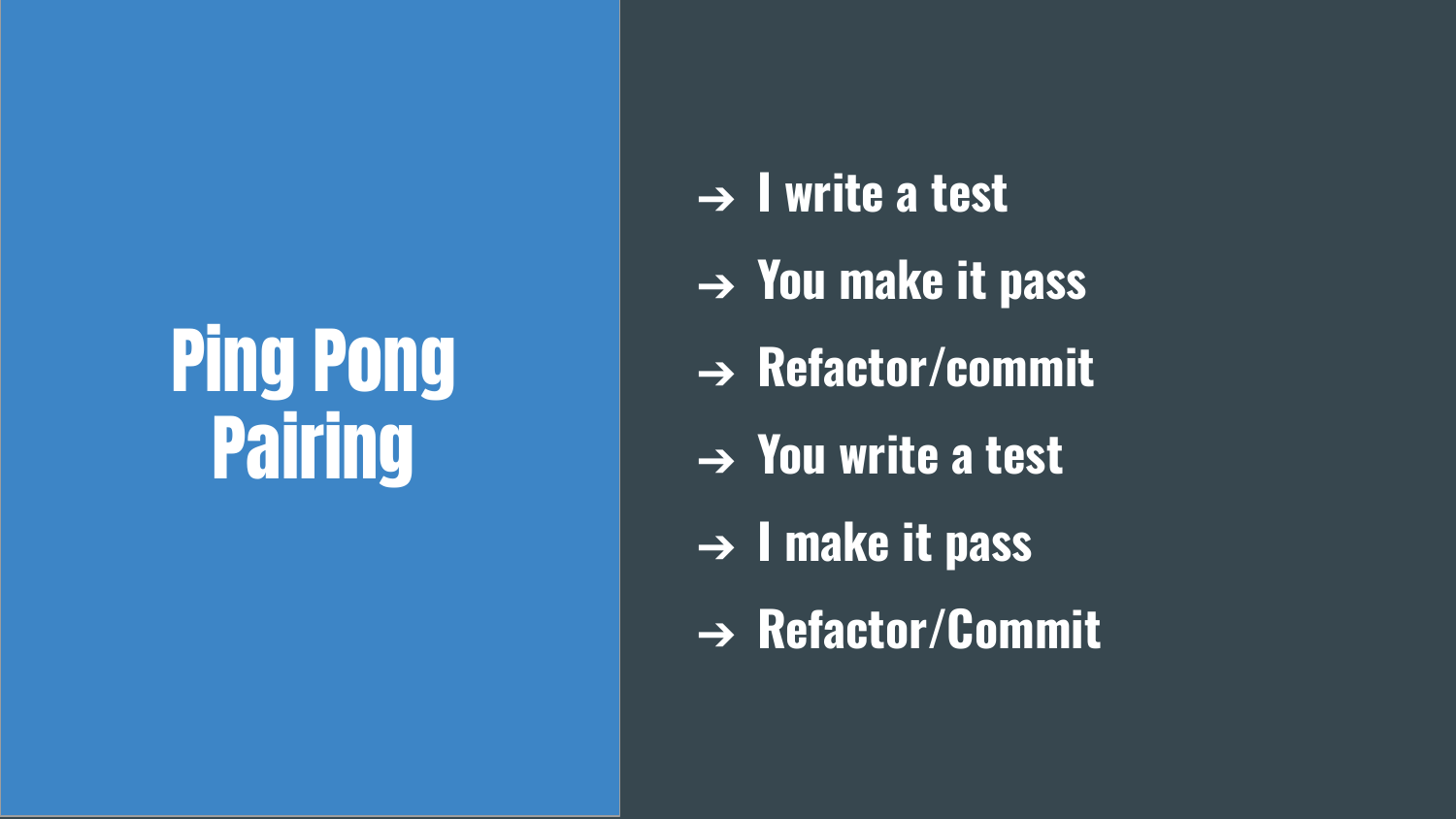

# Ping Pong Pairing
I write a test
You make it pass
Refactor/commit
You write a test
I make it pass
Refactor/Commit